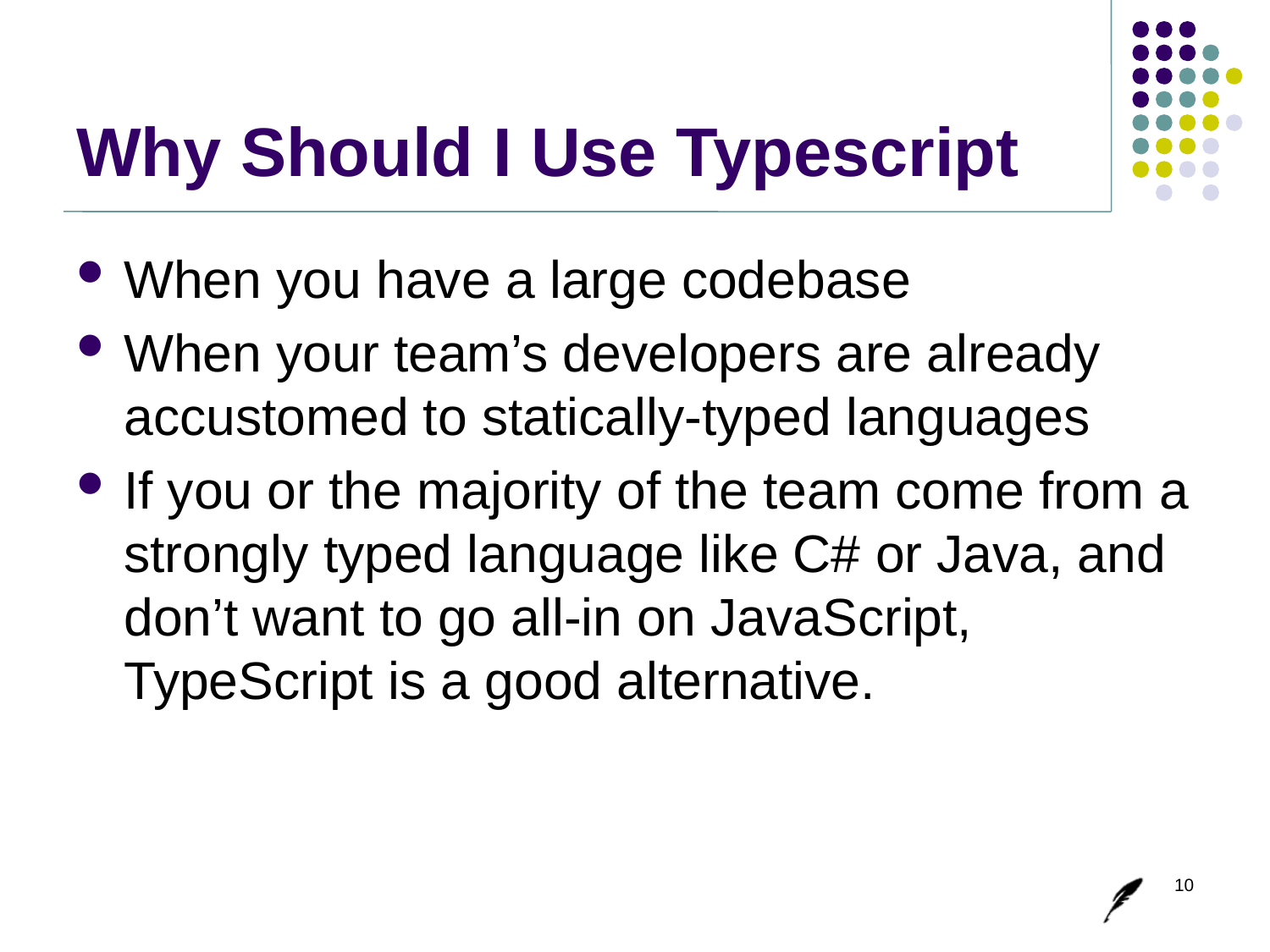

# Why Should I Use Typescript
When you have a large codebase
When your team’s developers are already accustomed to statically-typed languages
If you or the majority of the team come from a strongly typed language like C# or Java, and don’t want to go all-in on JavaScript, TypeScript is a good alternative.
10